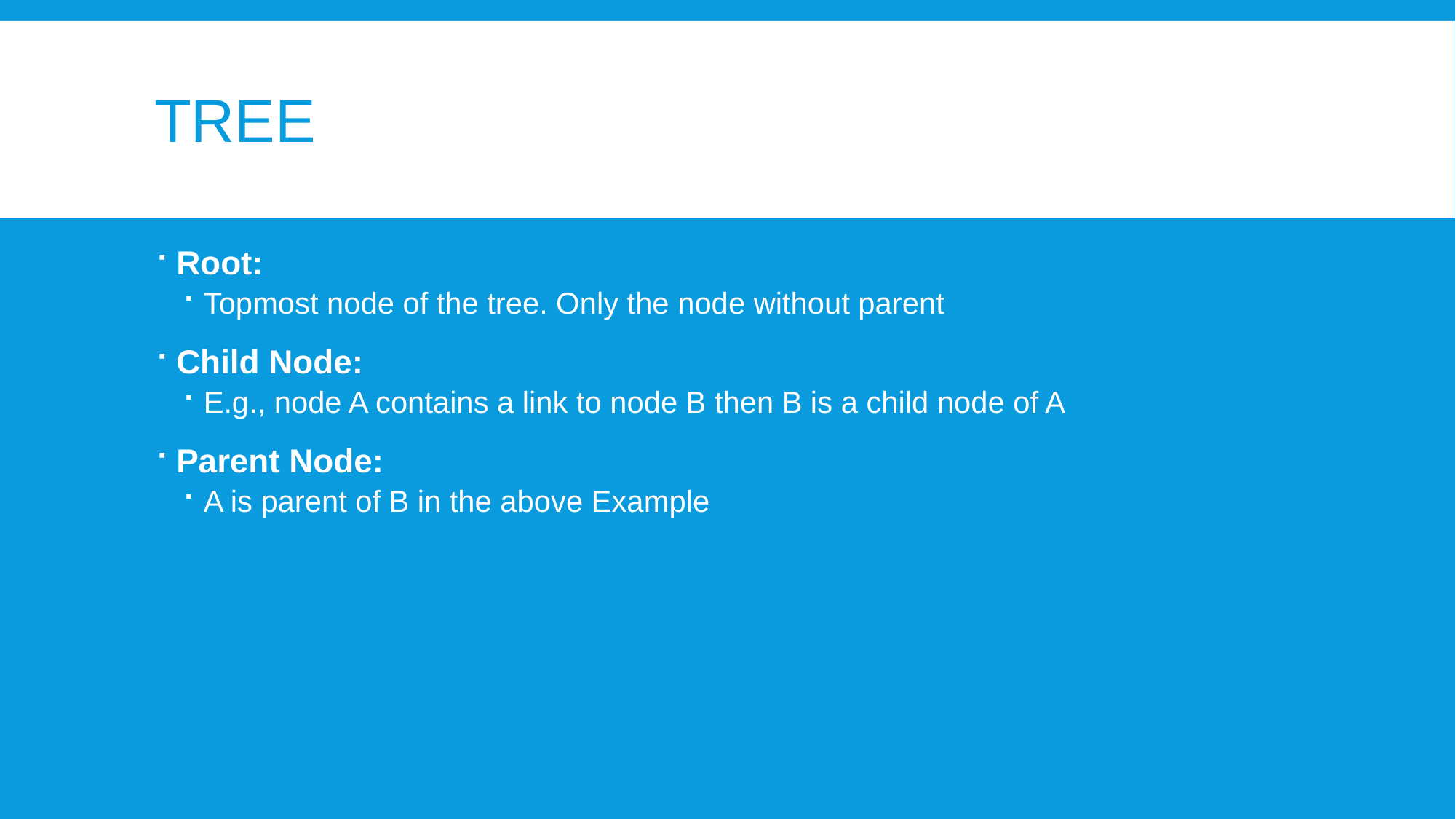

# Tree
Root:
Topmost node of the tree. Only the node without parent
Child Node:
E.g., node A contains a link to node B then B is a child node of A
Parent Node:
A is parent of B in the above Example